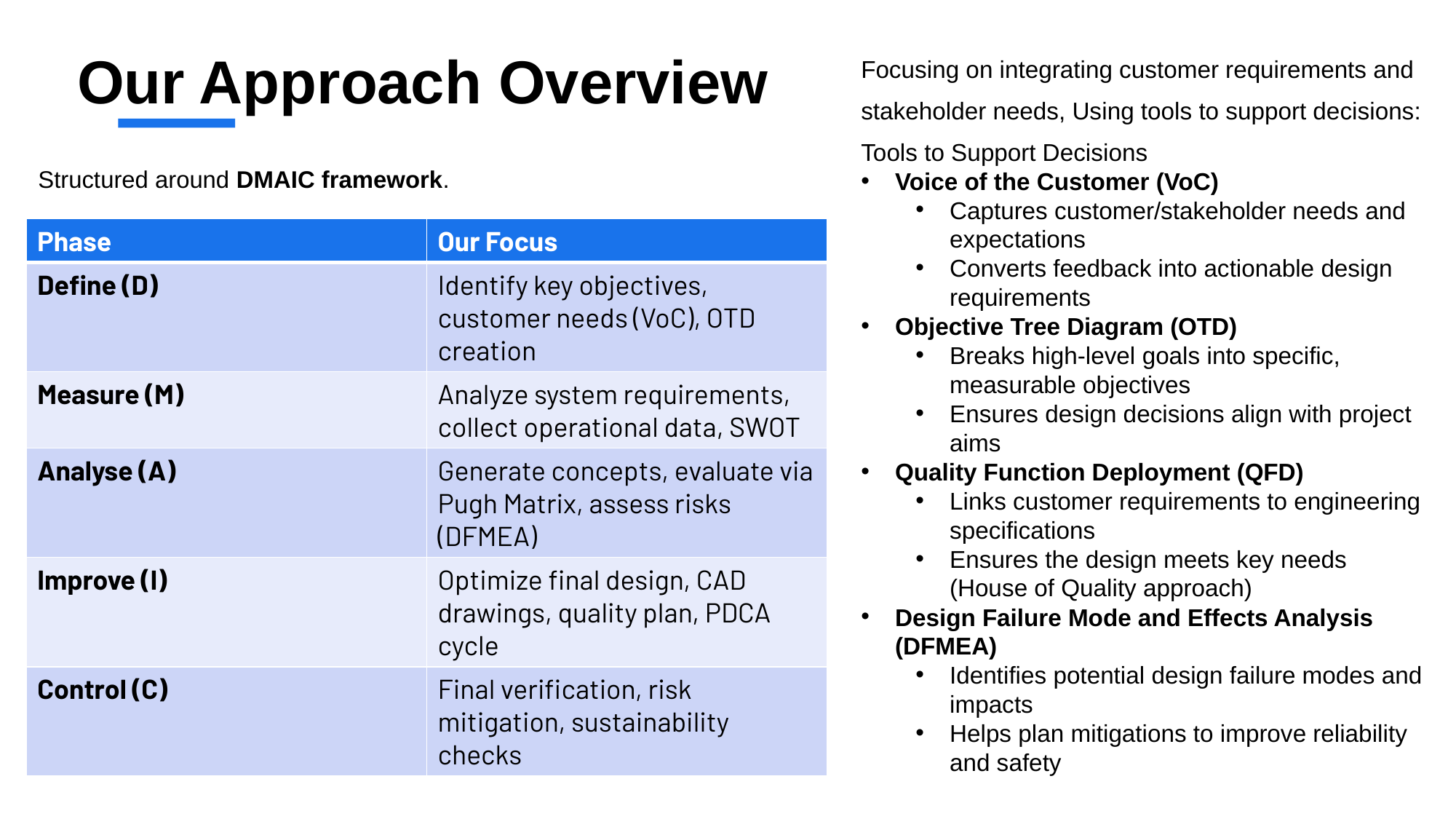

Focusing on integrating customer requirements and stakeholder needs, Using tools to support decisions:
​Tools to Support Decisions
Voice of the Customer (VoC)
Captures customer/stakeholder needs and expectations
Converts feedback into actionable design requirements
Objective Tree Diagram (OTD)
Breaks high-level goals into specific, measurable objectives
Ensures design decisions align with project aims
Quality Function Deployment (QFD)
Links customer requirements to engineering specifications
Ensures the design meets key needs (House of Quality approach)
Design Failure Mode and Effects Analysis (DFMEA)
Identifies potential design failure modes and impacts
Helps plan mitigations to improve reliability and safety
# Our Approach Overview
Structured around DMAIC framework.
| Phase | Our Focus |
| --- | --- |
| Define (D) | Identify key objectives, customer needs (VoC), OTD creation |
| Measure (M) | Analyze system requirements, collect operational data, SWOT |
| Analyse (A) | Generate concepts, evaluate via Pugh Matrix, assess risks (DFMEA) |
| Improve (I) | Optimize final design, CAD drawings, quality plan, PDCA cycle |
| Control (C) | Final verification, risk mitigation, sustainability checks |